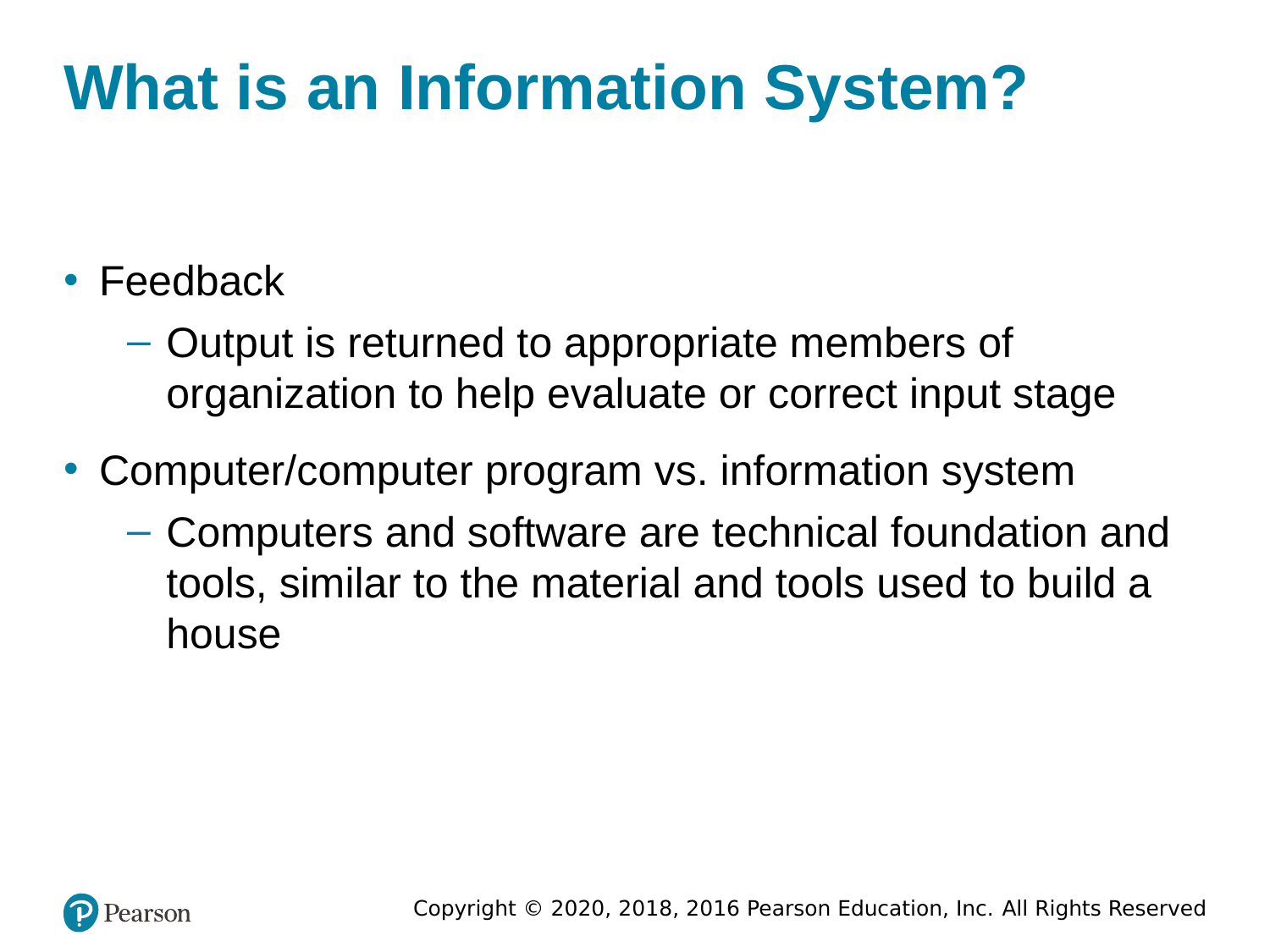

# What is an Information System?
Feedback
Output is returned to appropriate members of organization to help evaluate or correct input stage
Computer/computer program vs. information system
Computers and software are technical foundation and tools, similar to the material and tools used to build a house